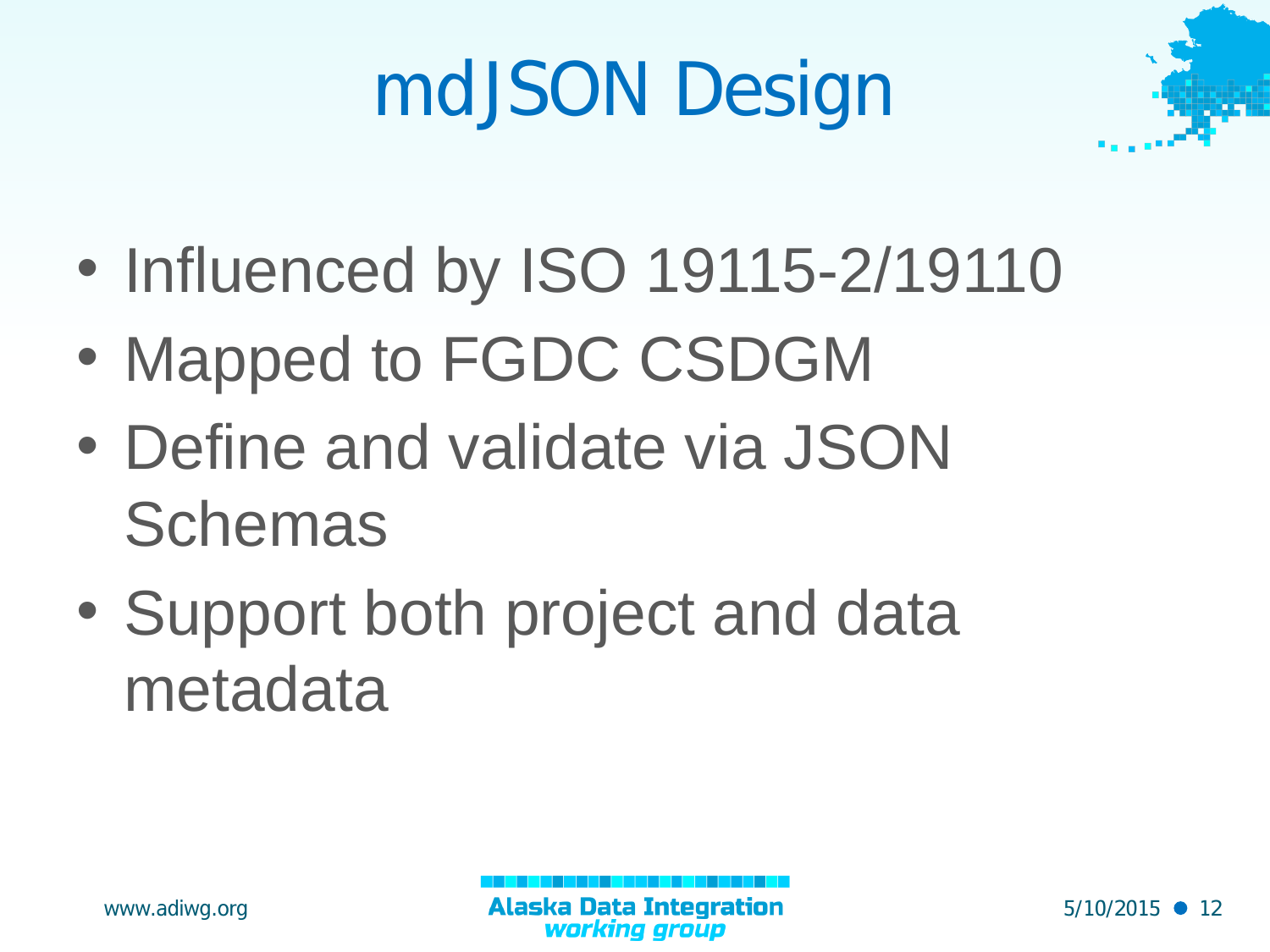

# mdJSON Design
Influenced by ISO 19115-2/19110
Mapped to FGDC CSDGM
Define and validate via JSON Schemas
Support both project and data metadata
www.adiwg.org
5/10/2015
12